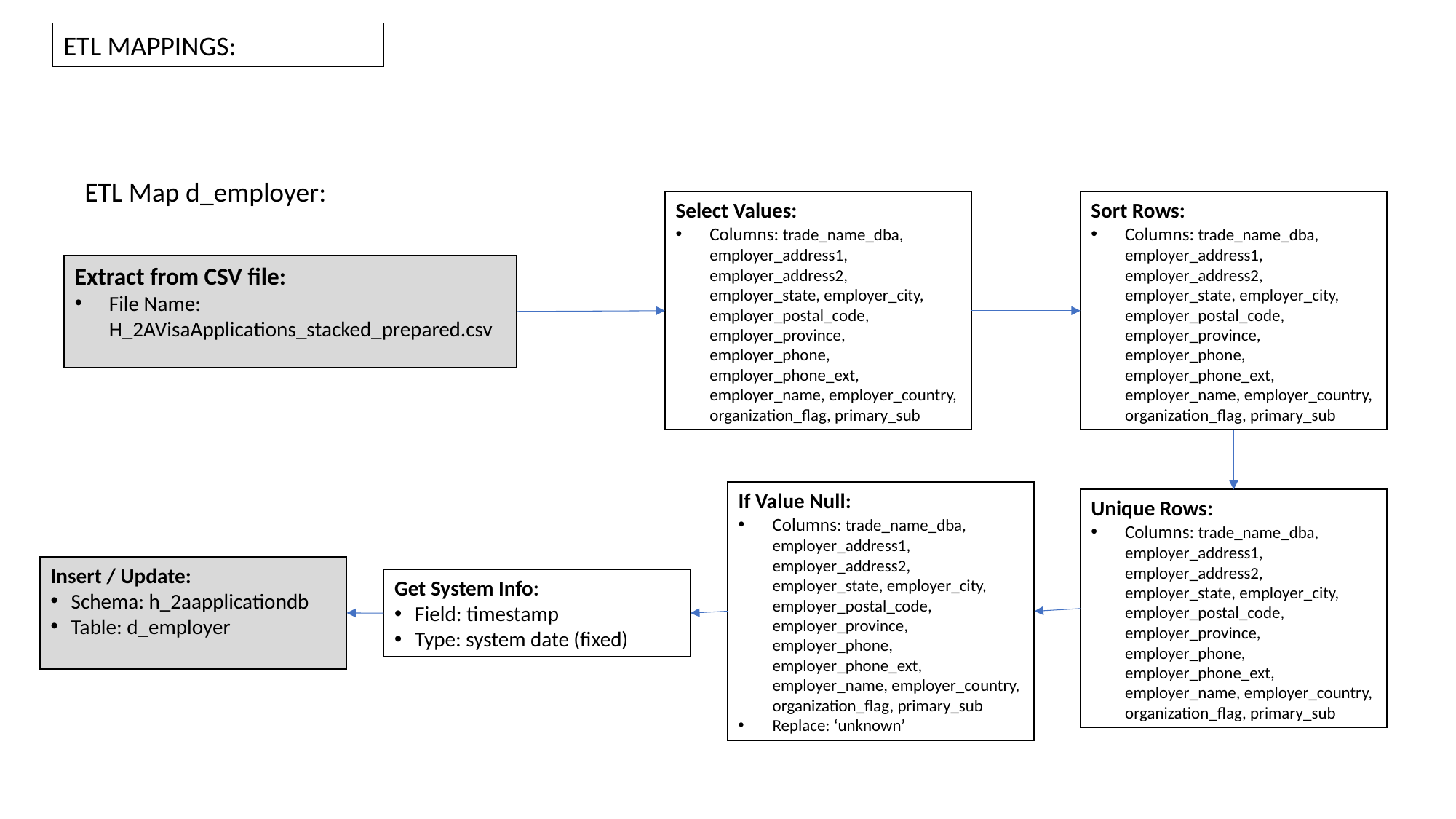

ETL MAPPINGS:
ETL Map d_employer:
Select Values:
Columns: trade_name_dba, employer_address1, employer_address2, employer_state, employer_city, employer_postal_code, employer_province, employer_phone, employer_phone_ext, employer_name, employer_country, organization_flag, primary_sub
Sort Rows:
Columns: trade_name_dba, employer_address1, employer_address2, employer_state, employer_city, employer_postal_code, employer_province, employer_phone, employer_phone_ext, employer_name, employer_country, organization_flag, primary_sub
Extract from CSV file:
File Name: H_2AVisaApplications_stacked_prepared.csv

If Value Null:
Columns: trade_name_dba, employer_address1, employer_address2, employer_state, employer_city, employer_postal_code, employer_province, employer_phone, employer_phone_ext, employer_name, employer_country, organization_flag, primary_sub
Replace: ‘unknown’
Unique Rows:
Columns: trade_name_dba, employer_address1, employer_address2, employer_state, employer_city, employer_postal_code, employer_province, employer_phone, employer_phone_ext, employer_name, employer_country, organization_flag, primary_sub
Insert / Update:
Schema: h_2aapplicationdb
Table: d_employer

Get System Info:
Field: timestamp
Type: system date (fixed)